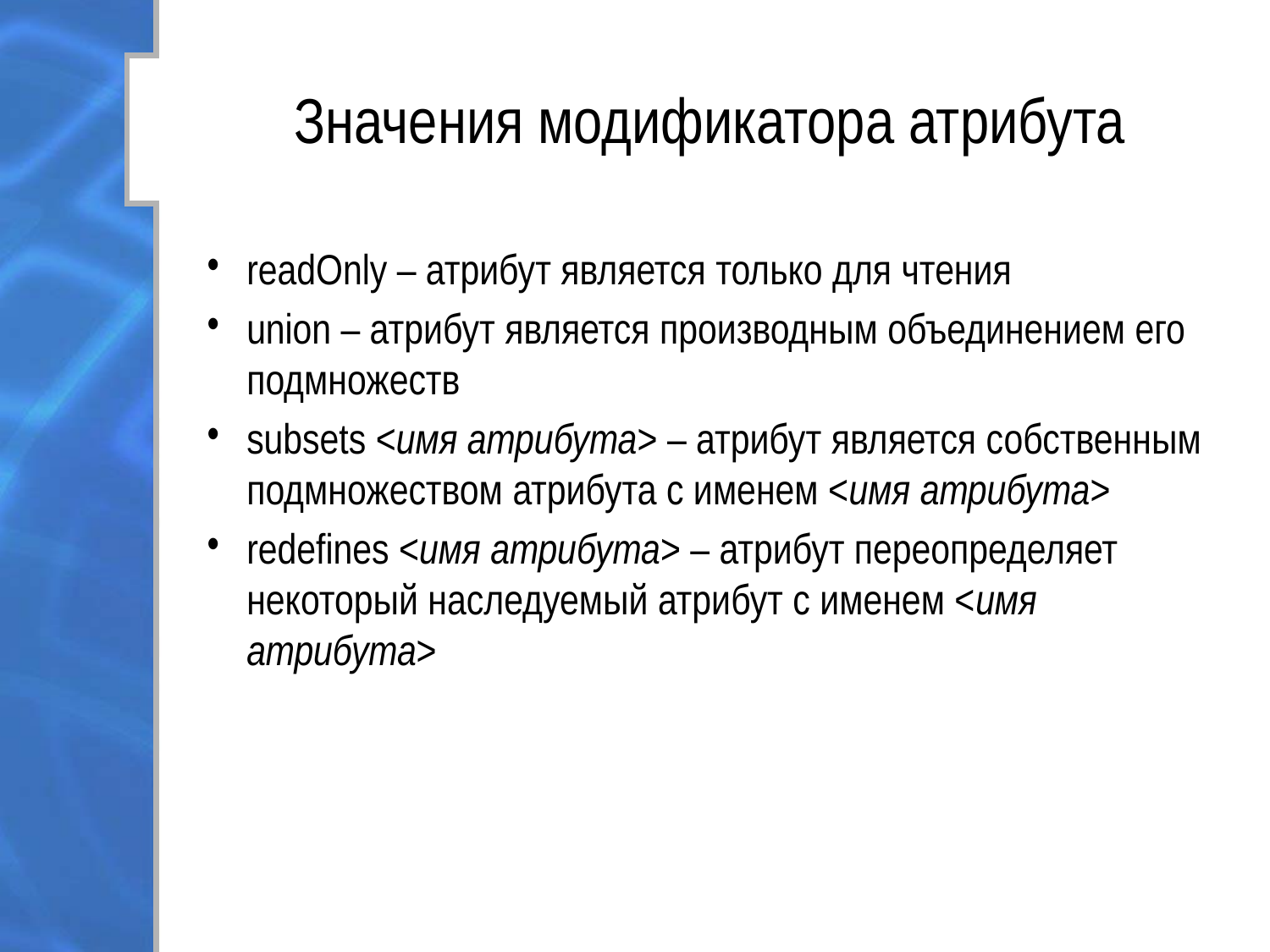

# Значения модификатора атрибута
readOnly – атрибут является только для чтения
union – атрибут является производным объединением его подмножеств
subsets <имя атрибута> – атрибут является собственным подмножеством атрибута с именем <имя атрибута>
redefines <имя атрибута> – атрибут переопределяет некоторый наследуемый атрибут с именем <имя атрибута>